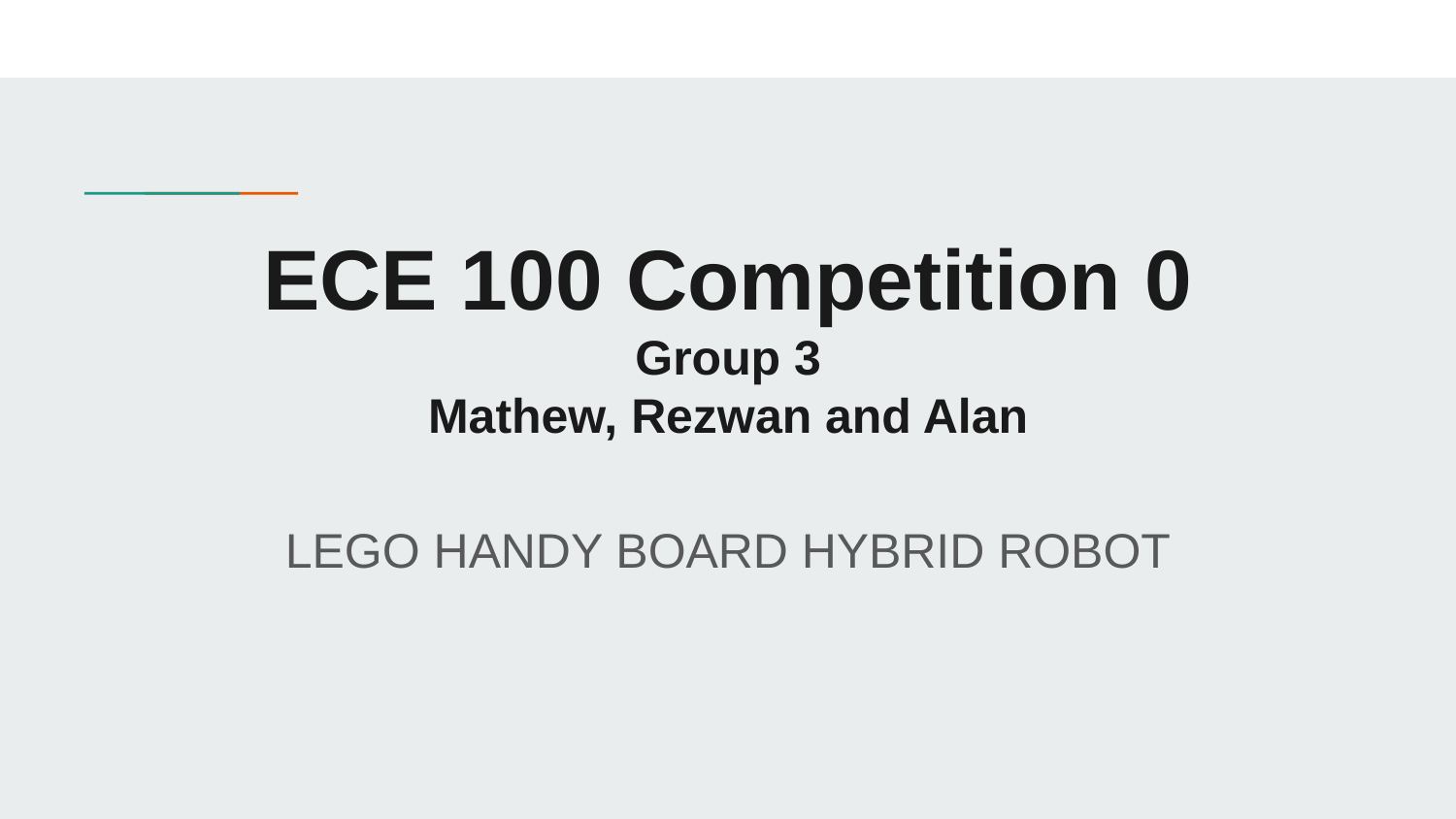

# ECE 100 Competition 0
Group 3
Mathew, Rezwan and Alan
LEGO HANDY BOARD HYBRID ROBOT